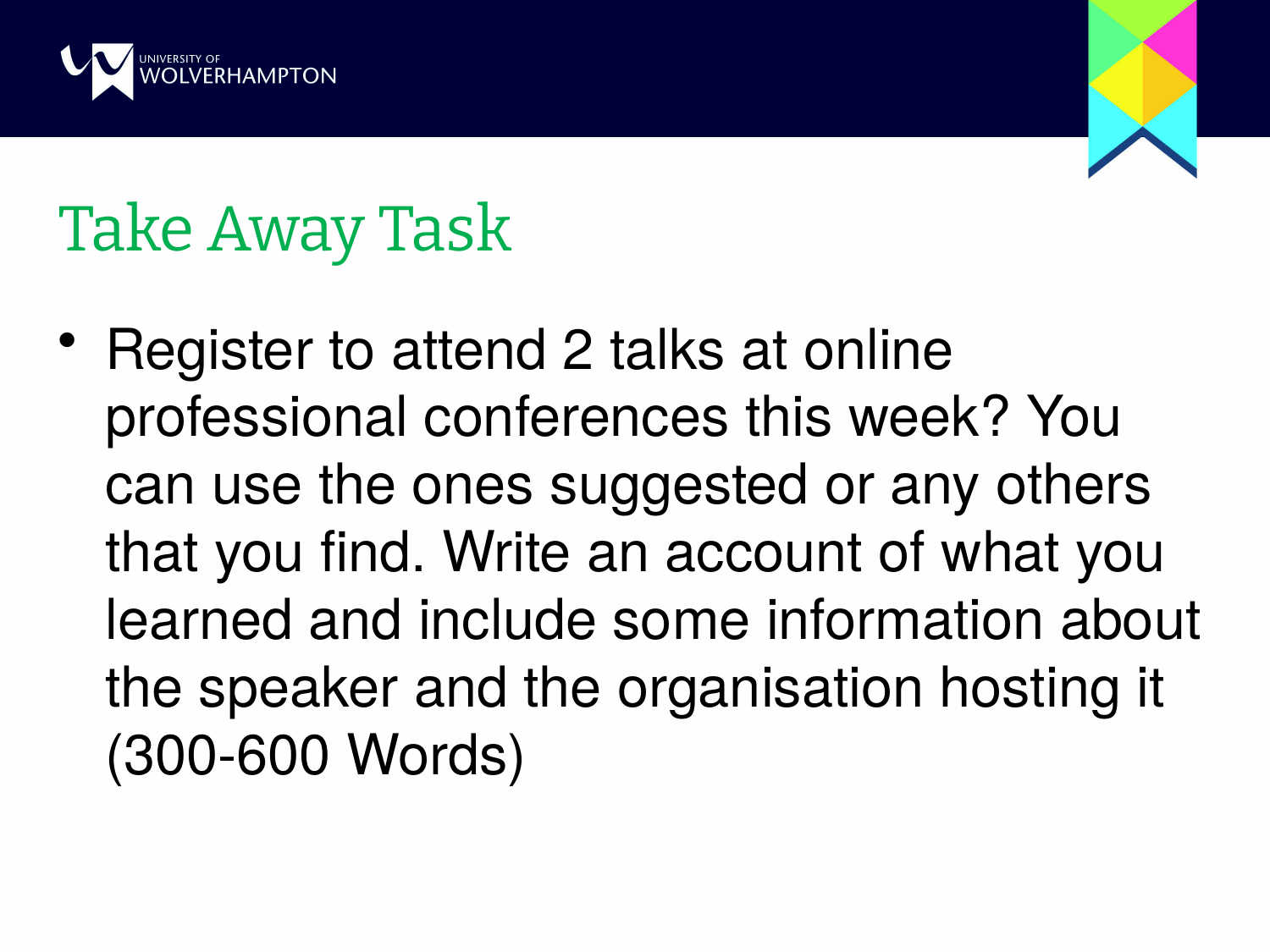

# Take Away Task
Register to attend 2 talks at online professional conferences this week? You can use the ones suggested or any others that you find. Write an account of what you learned and include some information about the speaker and the organisation hosting it (300-600 Words)